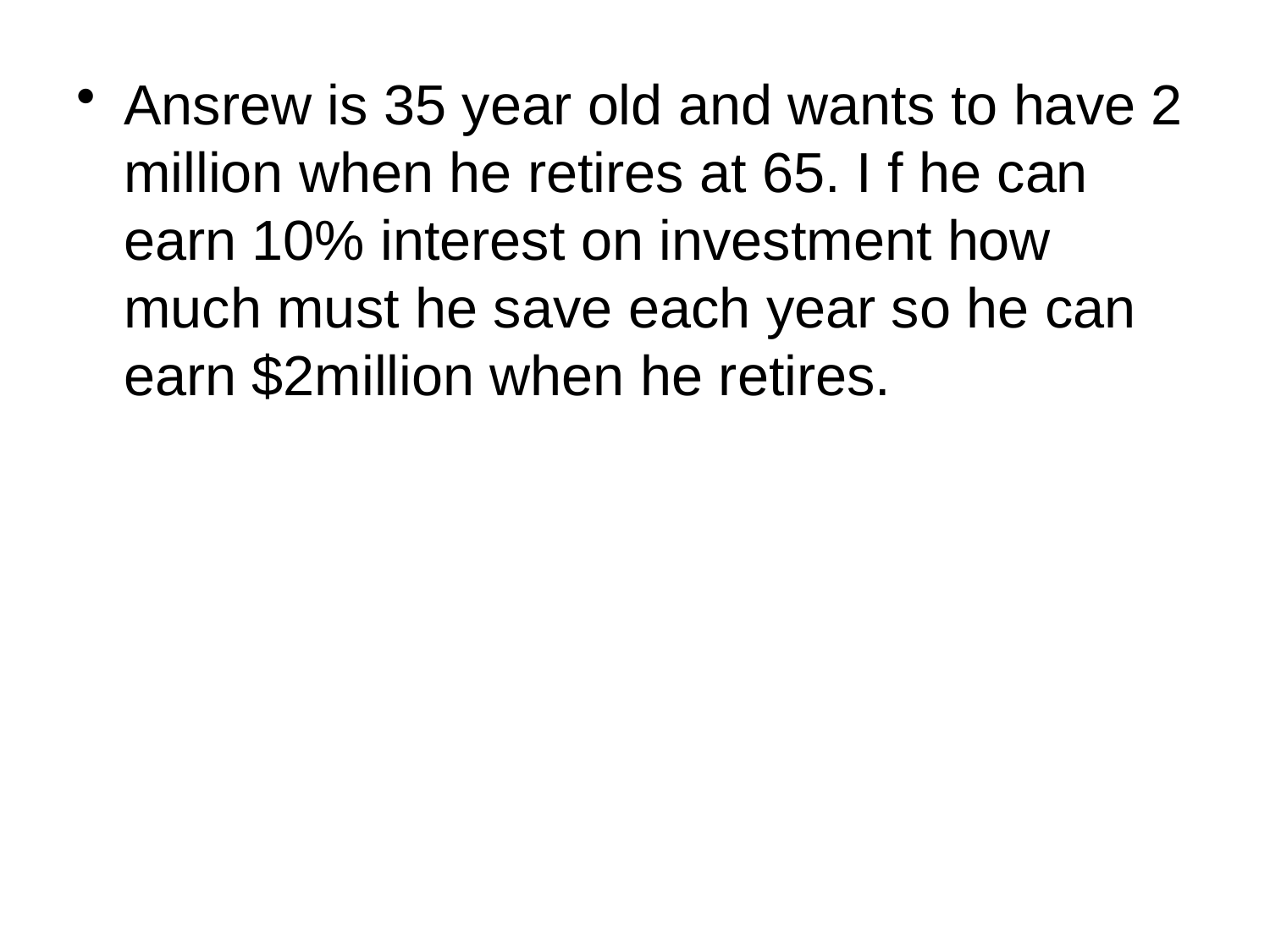

Ansrew is 35 year old and wants to have 2 million when he retires at 65. I f he can earn 10% interest on investment how much must he save each year so he can earn $2million when he retires.